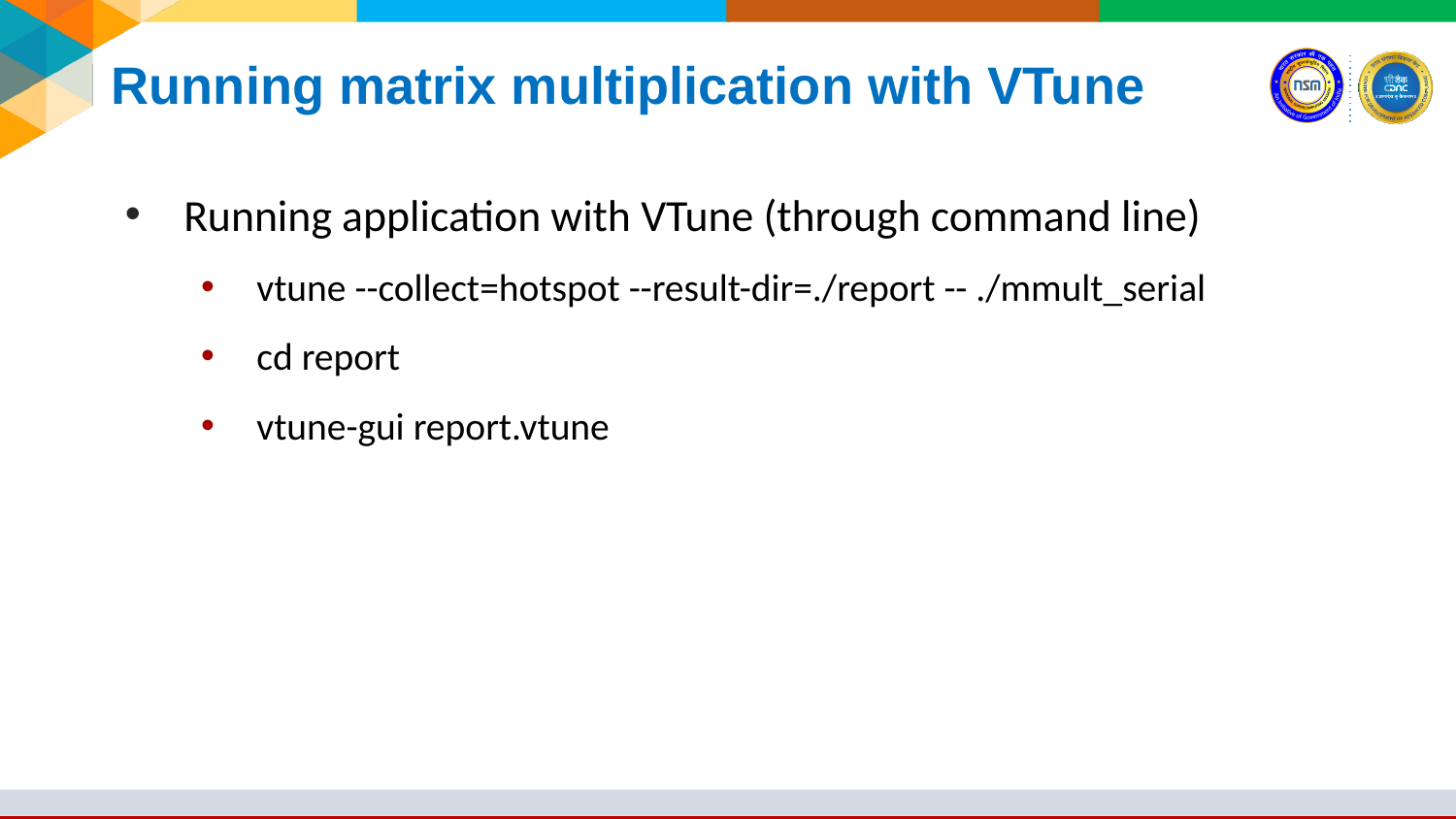

# Running matrix multiplication with VTune
Running application with VTune (through command line)
vtune --collect=hotspot --result-dir=./report -- ./mmult_serial
cd report
vtune-gui report.vtune